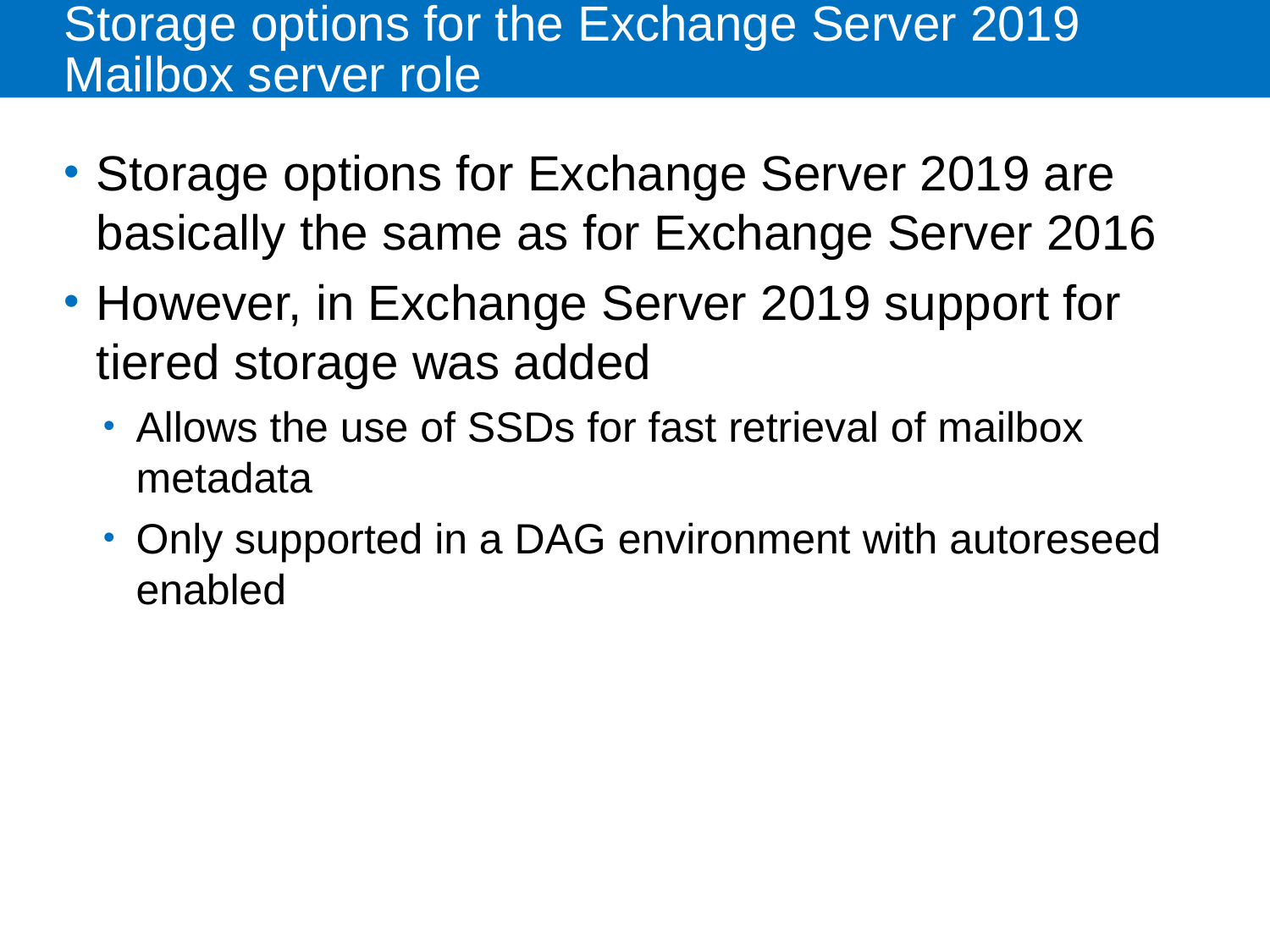

# Storage options for the Exchange Server 2019 Mailbox server role
Storage options for Exchange Server 2019 are basically the same as for Exchange Server 2016
However, in Exchange Server 2019 support for tiered storage was added
Allows the use of SSDs for fast retrieval of mailbox metadata
Only supported in a DAG environment with autoreseed enabled